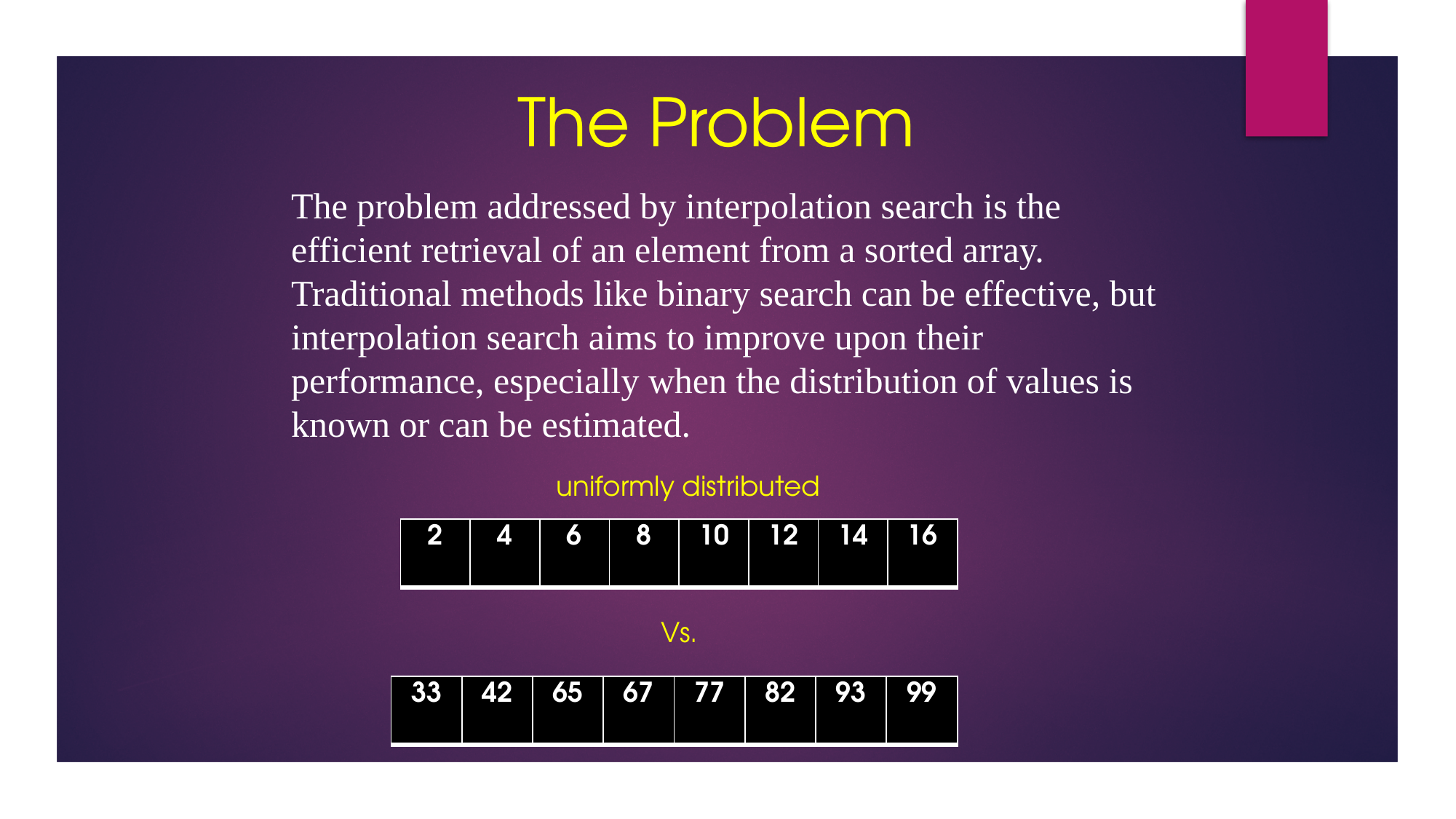

The Problem
The problem addressed by interpolation search is the efficient retrieval of an element from a sorted array. Traditional methods like binary search can be effective, but interpolation search aims to improve upon their performance, especially when the distribution of values is known or can be estimated.
uniformly distributed
| 2 | 4 | 6 | 8 | 10 | 12 | 14 | 16 |
| --- | --- | --- | --- | --- | --- | --- | --- |
Vs.
| 33 | 42 | 65 | 67 | 77 | 82 | 93 | 99 |
| --- | --- | --- | --- | --- | --- | --- | --- |